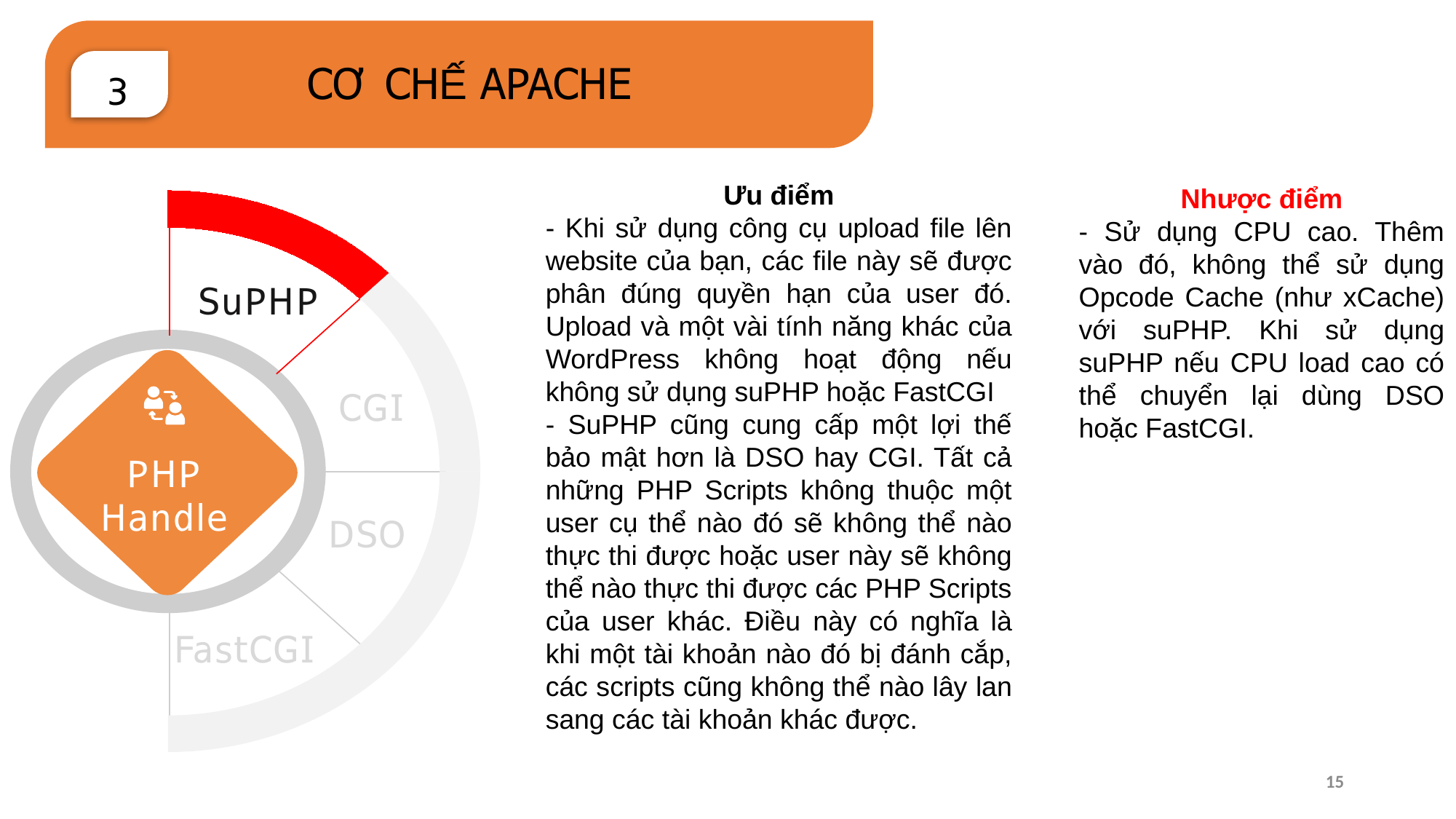

3

CƠ CHẾ APACHE

Ưu điểm
- Khi sử dụng công cụ upload file lên website của bạn, các file này sẽ được phân đúng quyền hạn của user đó. Upload và một vài tính năng khác của WordPress không hoạt động nếu không sử dụng suPHP hoặc FastCGI
- SuPHP cũng cung cấp một lợi thế bảo mật hơn là DSO hay CGI. Tất cả những PHP Scripts không thuộc một user cụ thể nào đó sẽ không thể nào thực thi được hoặc user này sẽ không thể nào thực thi được các PHP Scripts của user khác. Điều này có nghĩa là khi một tài khoản nào đó bị đánh cắp, các scripts cũng không thể nào lây lan sang các tài khoản khác được.
Nhược điểm
- Sử dụng CPU cao. Thêm vào đó, không thể sử dụng Opcode Cache (như xCache) với suPHP. Khi sử dụng suPHP nếu CPU load cao có thể chuyển lại dùng DSO hoặc FastCGI.

SuPHP

PHP Handle
CGI

DSO

FastCGI

15